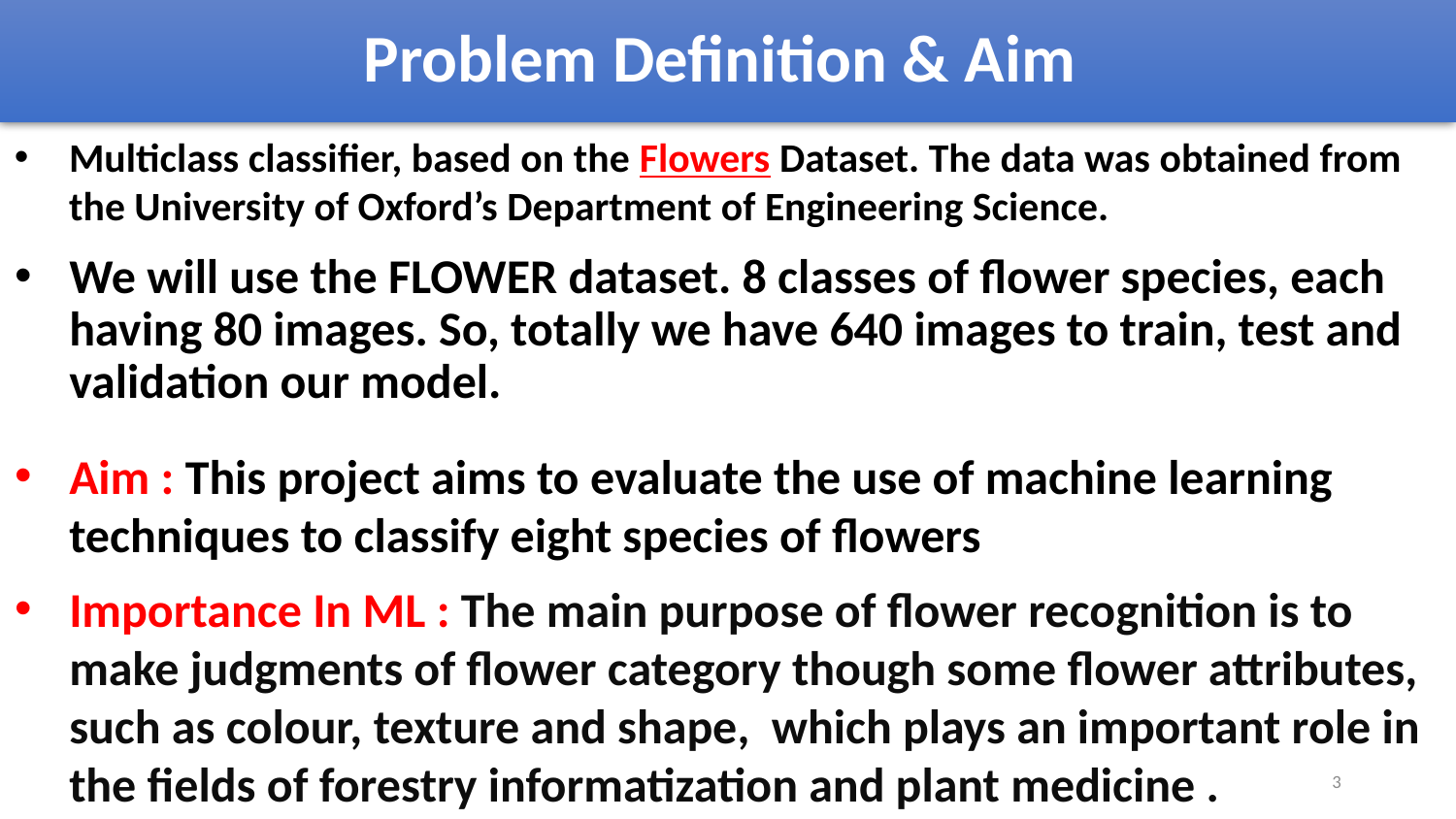

# Problem Definition & Aim
Multiclass classifier, based on the Flowers Dataset. The data was obtained from the University of Oxford’s Department of Engineering Science.
We will use the FLOWER dataset. 8 classes of flower species, each having 80 images. So, totally we have 640 images to train, test and validation our model.
Aim : This project aims to evaluate the use of machine learning techniques to classify eight species of flowers
Importance In ML : The main purpose of flower recognition is to make judgments of flower category though some flower attributes, such as colour, texture and shape,  which plays an important role in the fields of forestry informatization and plant medicine .
3